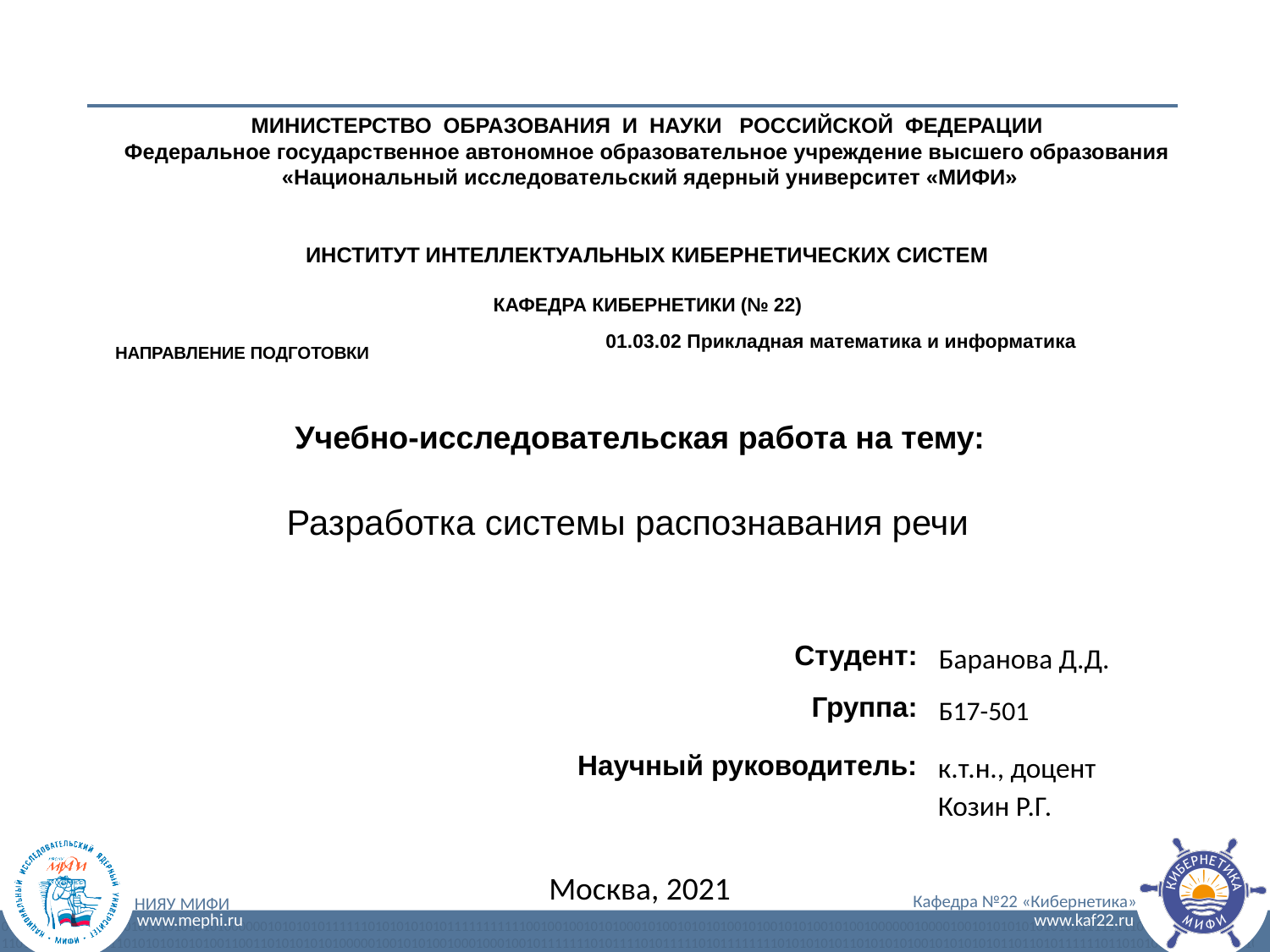

01.03.02 Прикладная математика и информатика
Учебно-исследовательская работа на тему:
# Разработка системы распознавания речи
Баранова Д.Д.
Б17-501
к.т.н., доцент
Козин Р.Г.
Москва, 2021